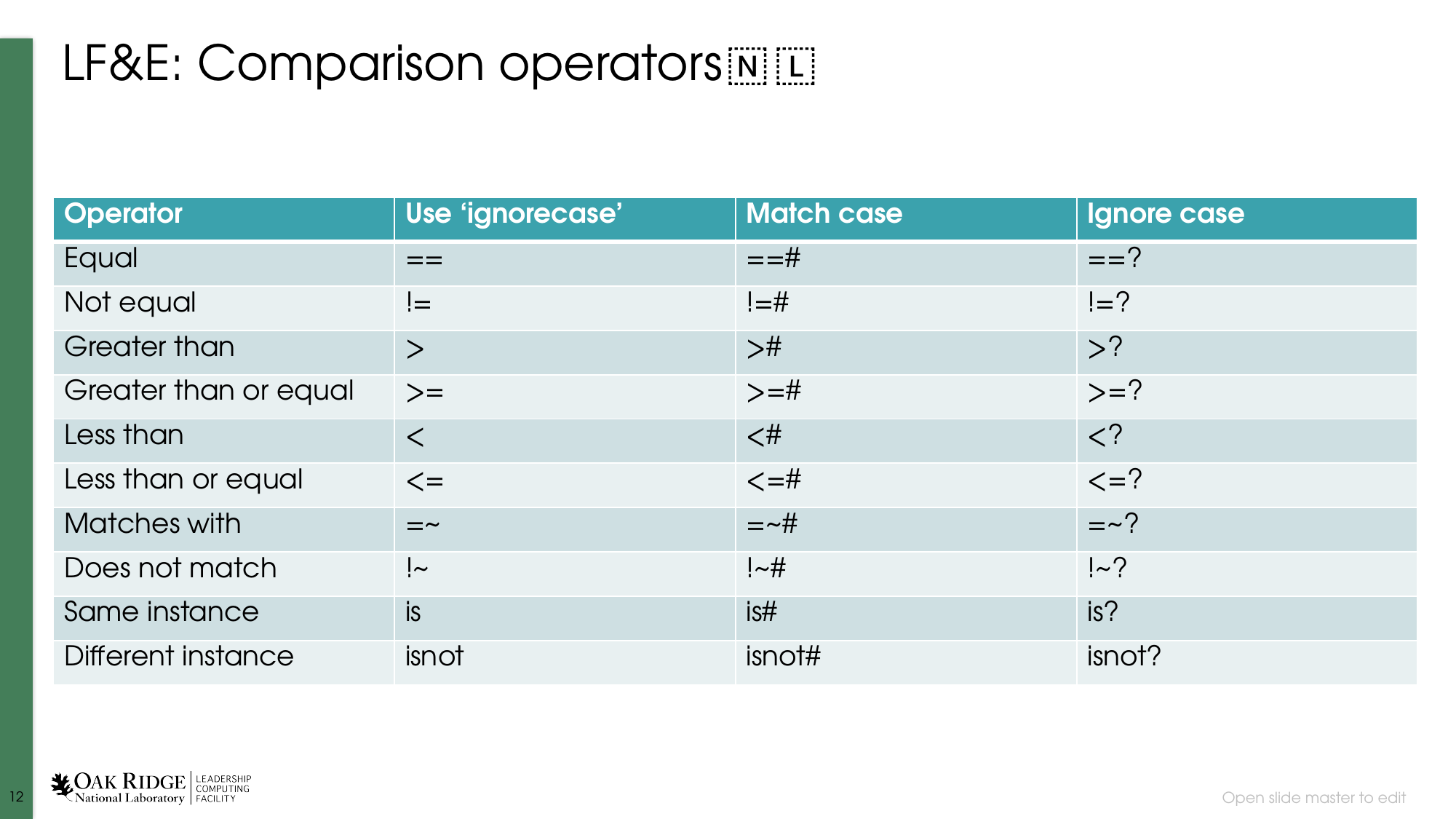

# LF&E: Comparison operators🇳🇱
| Operator | Use ‘ignorecase’ | Match case | Ignore case |
| --- | --- | --- | --- |
| Equal | == | ==# | ==? |
| Not equal | != | !=# | !=? |
| Greater than | > | ># | >? |
| Greater than or equal | >= | >=# | >=? |
| Less than | < | <# | <? |
| Less than or equal | <= | <=# | <=? |
| Matches with | =~ | =~# | =~? |
| Does not match | !~ | !~# | !~? |
| Same instance | is | is# | is? |
| Different instance | isnot | isnot# | isnot? |